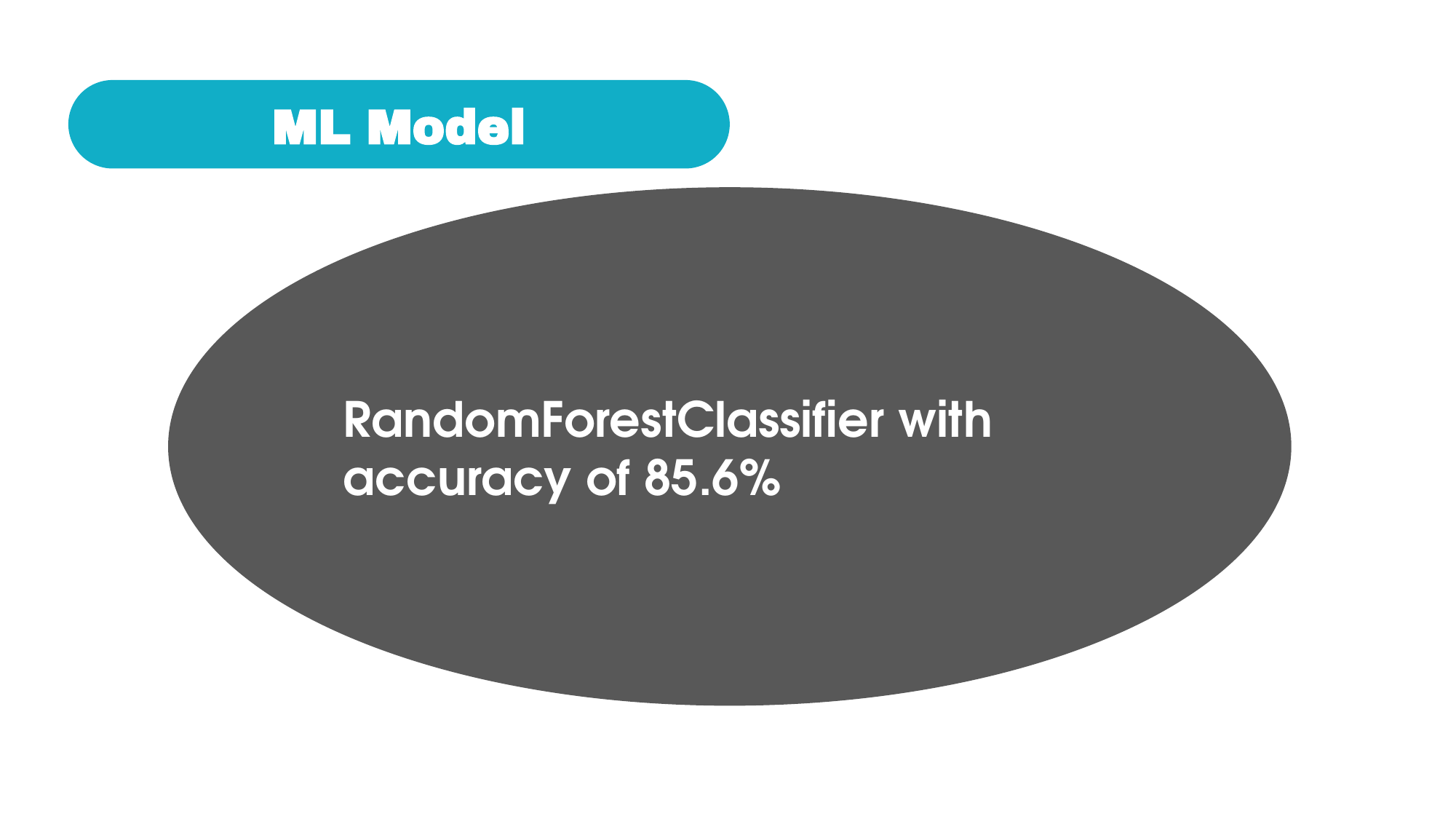

ML Model
RandomForestClassifier with accuracy of 85.6%